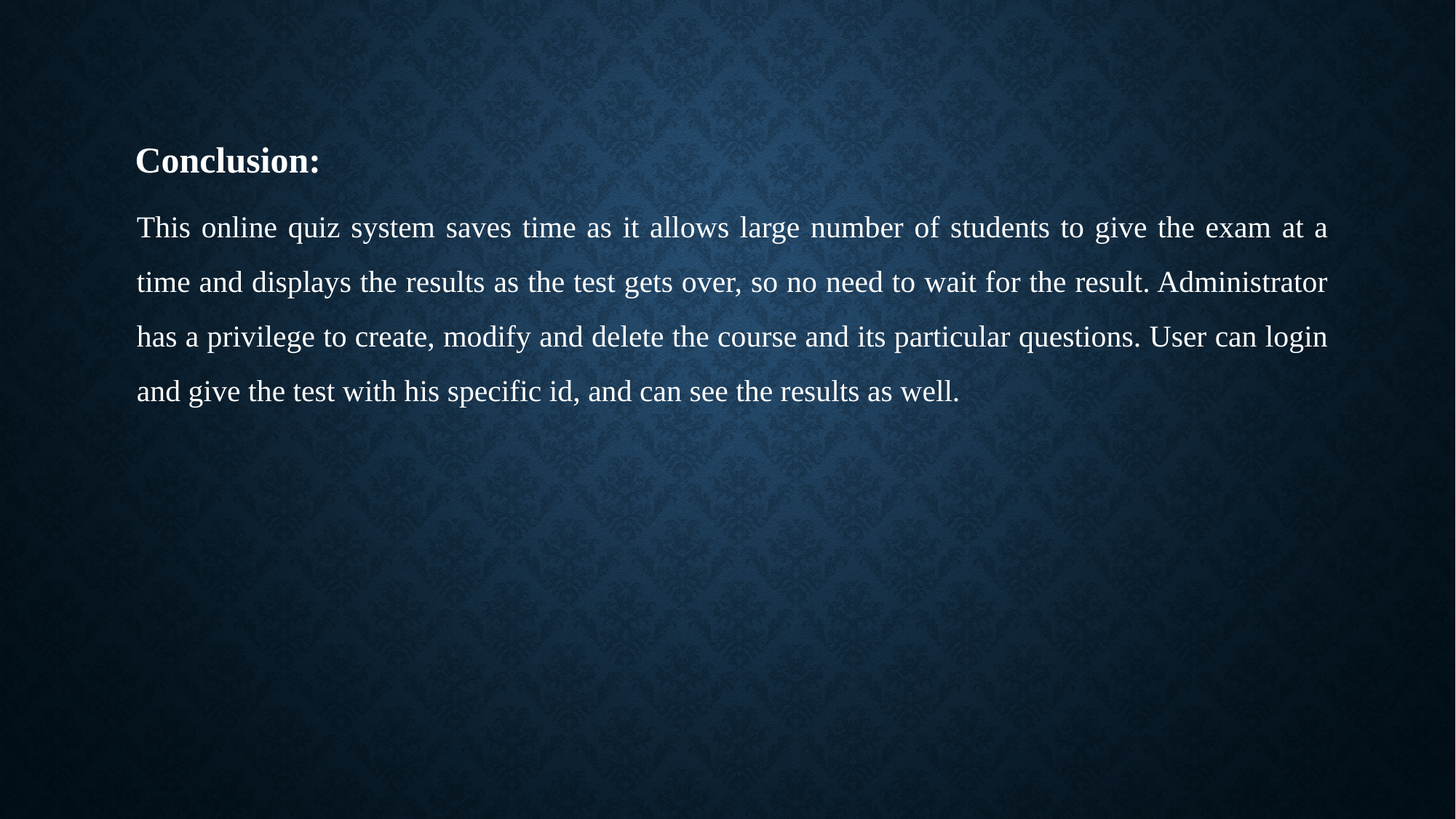

# Conclusion:
This online quiz system saves time as it allows large number of students to give the exam at a time and displays the results as the test gets over, so no need to wait for the result. Administrator has a privilege to create, modify and delete the course and its particular questions. User can login and give the test with his specific id, and can see the results as well.